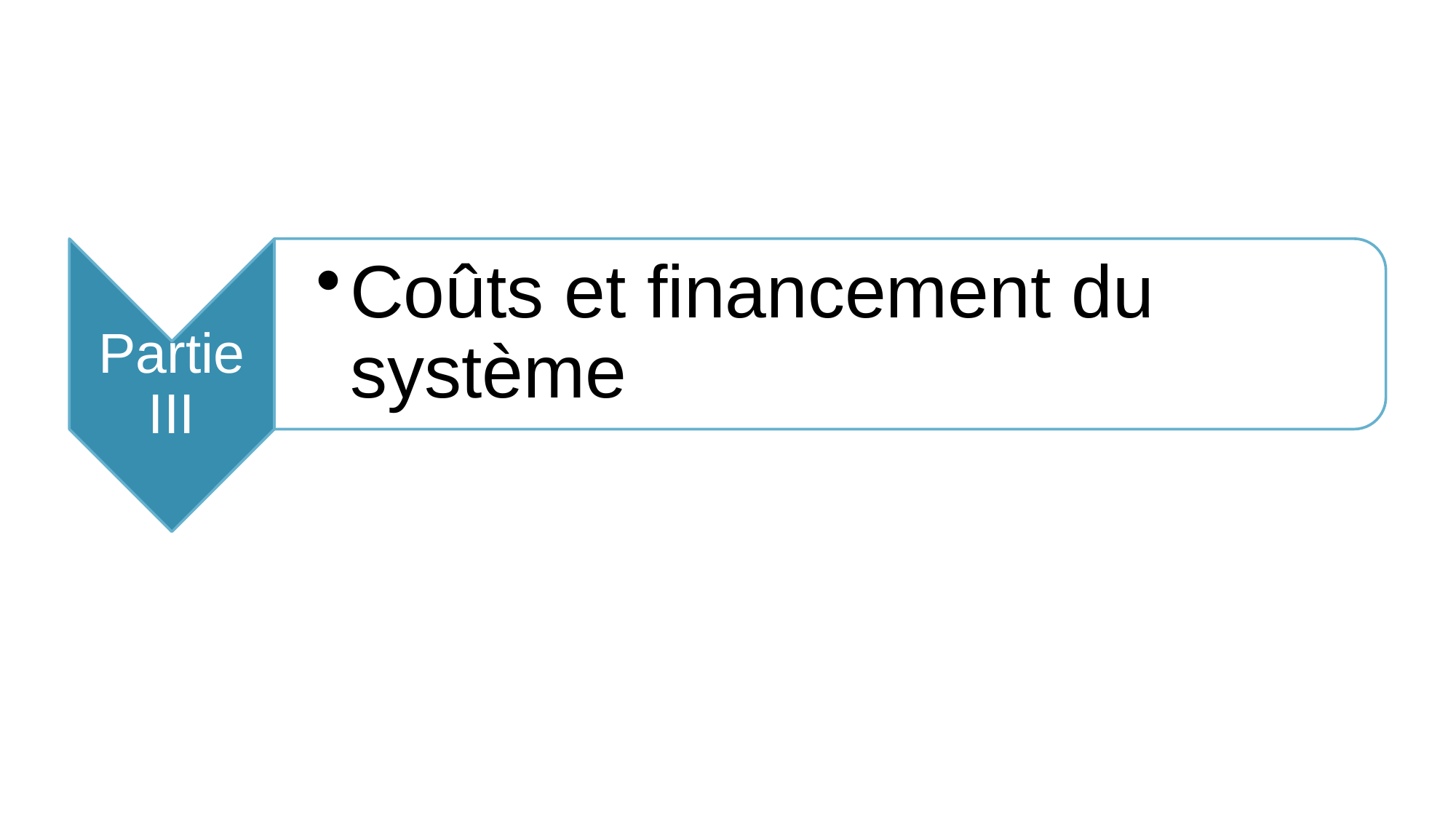

Partie III
Coûts et financement du système